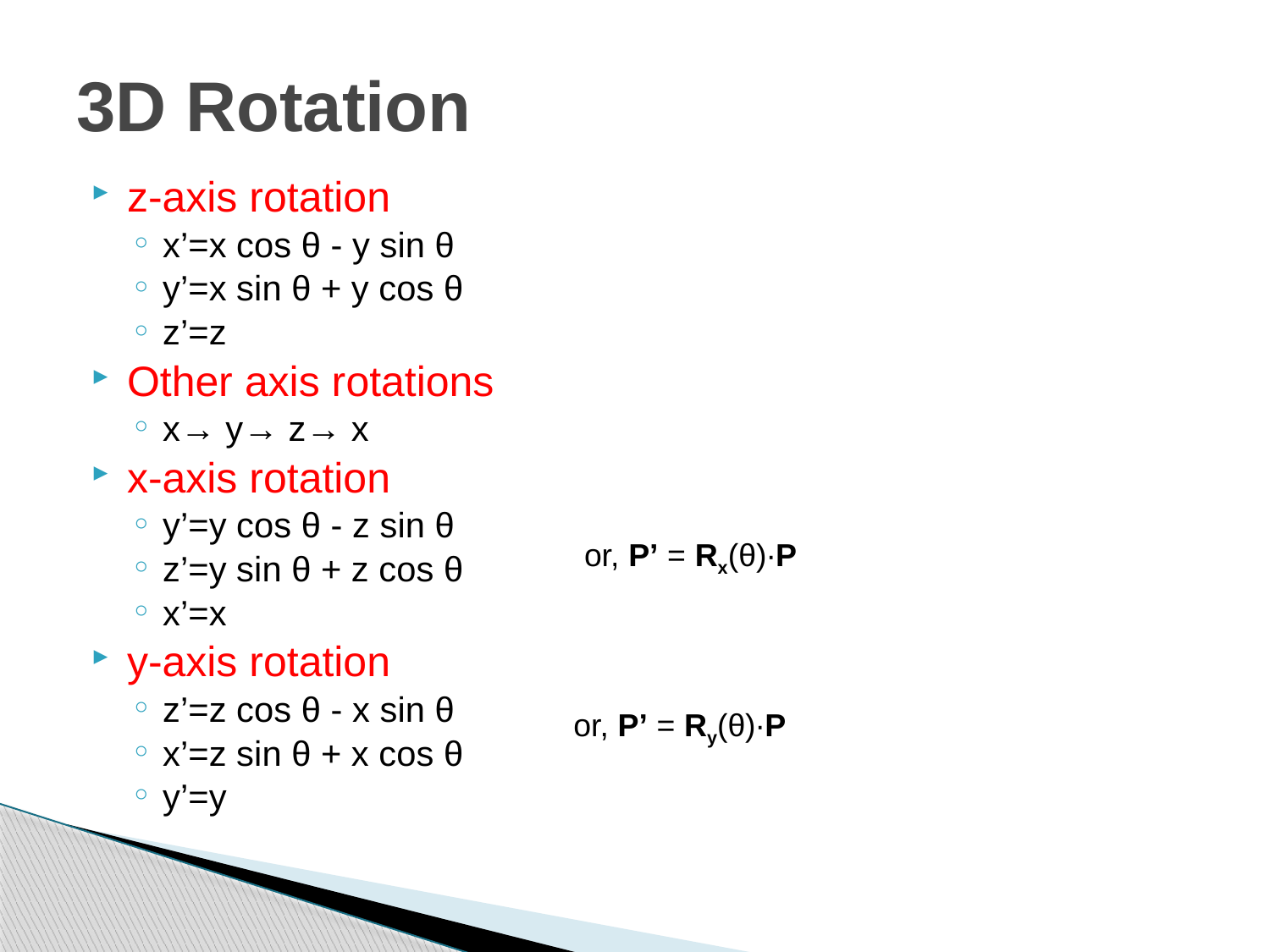

# 3D Rotation
z-axis rotation
x’=x cos θ - y sin θ
y’=x sin θ + y cos θ
z’=z
Other axis rotations
x→ y→ z→ x
x-axis rotation
y’=y cos θ - z sin θ
z’=y sin θ + z cos θ
x’=x
y-axis rotation
z’=z cos θ - x sin θ
x’=z sin θ + x cos θ
y’=y

or, P’ = Rx(θ)·P
or, P’ = Ry(θ)·P